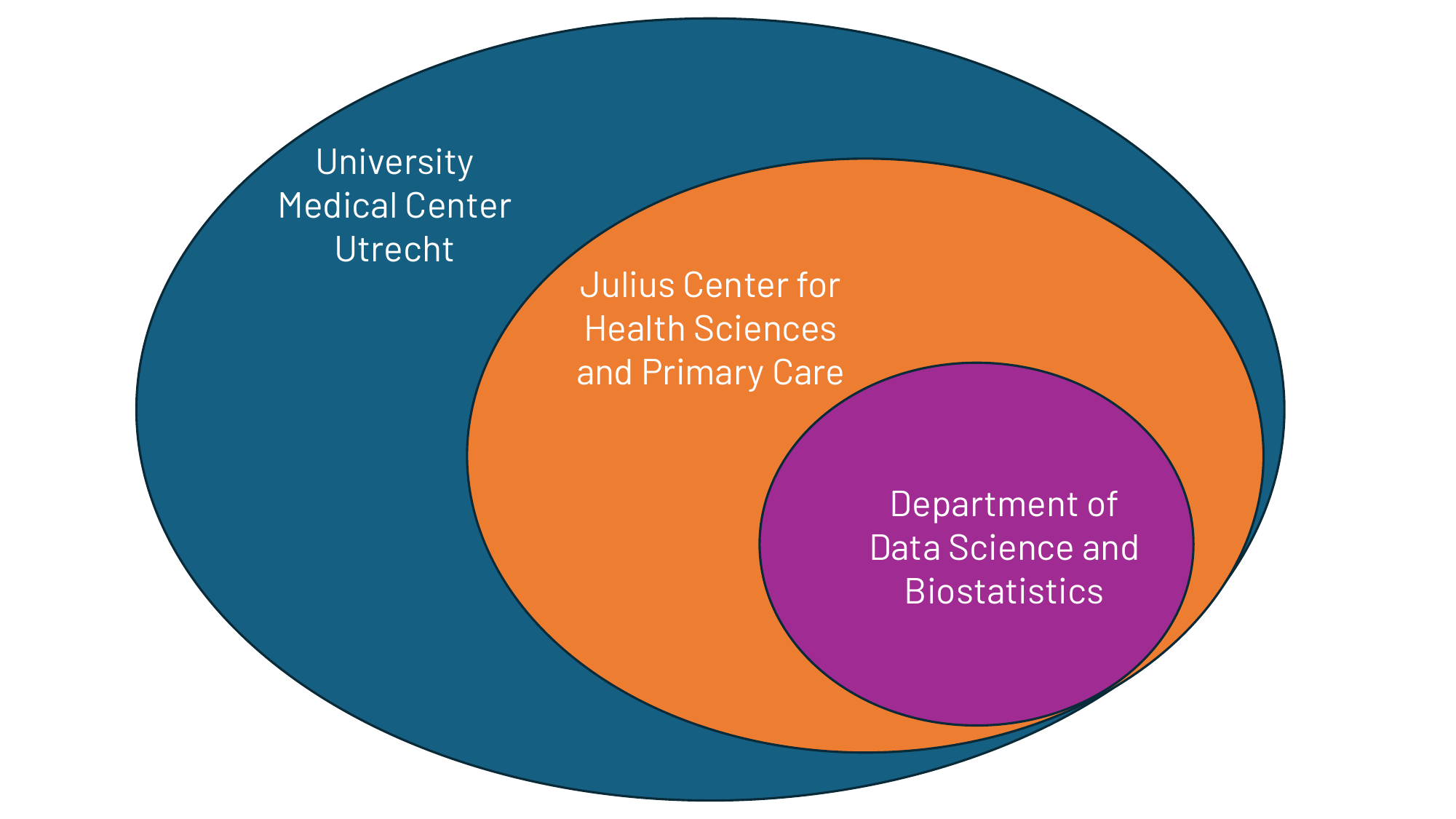

University Medical Center Utrecht

Julius Center for Health Sciences and Primary Care

Department of Data Science and Biostatistics